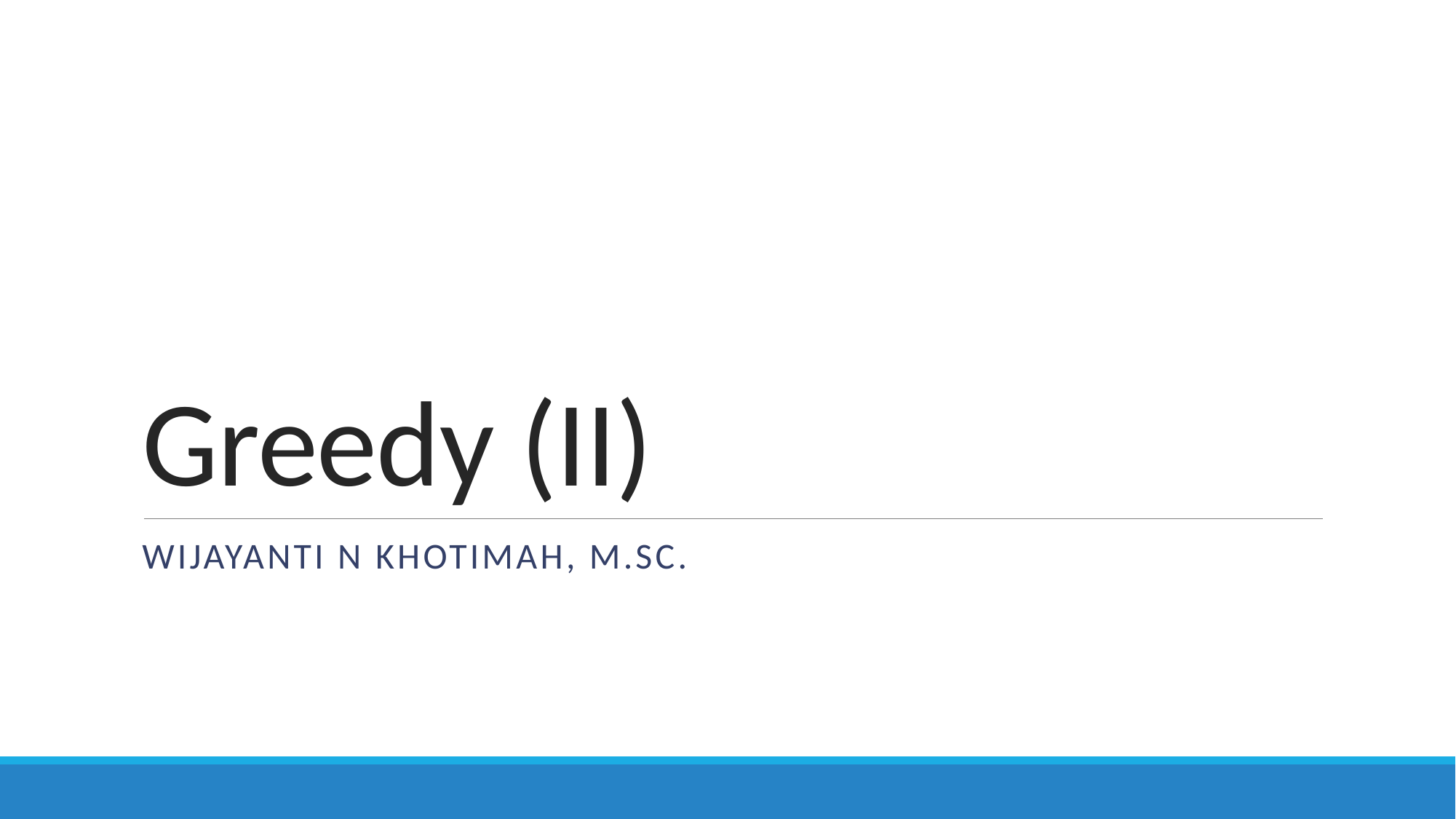

# Greedy (II)
Wijayanti n khotimah, m.sc.